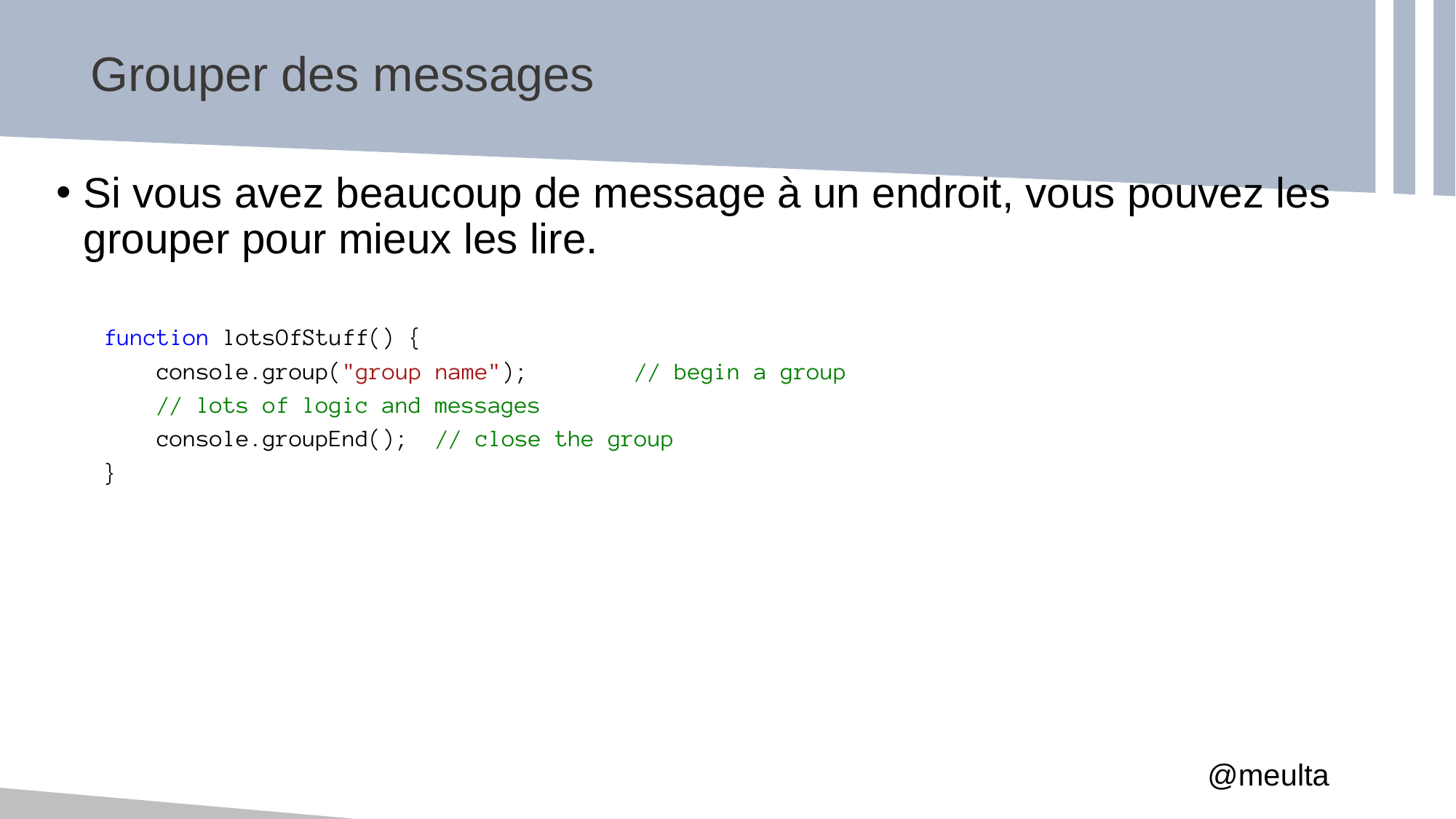

# Grouper des messages
Si vous avez beaucoup de message à un endroit, vous pouvez les grouper pour mieux les lire.

function lotsOfStuff() {
    console.group("group name");        // begin a group
    // lots of logic and messages
    console.groupEnd();  // close the group
}